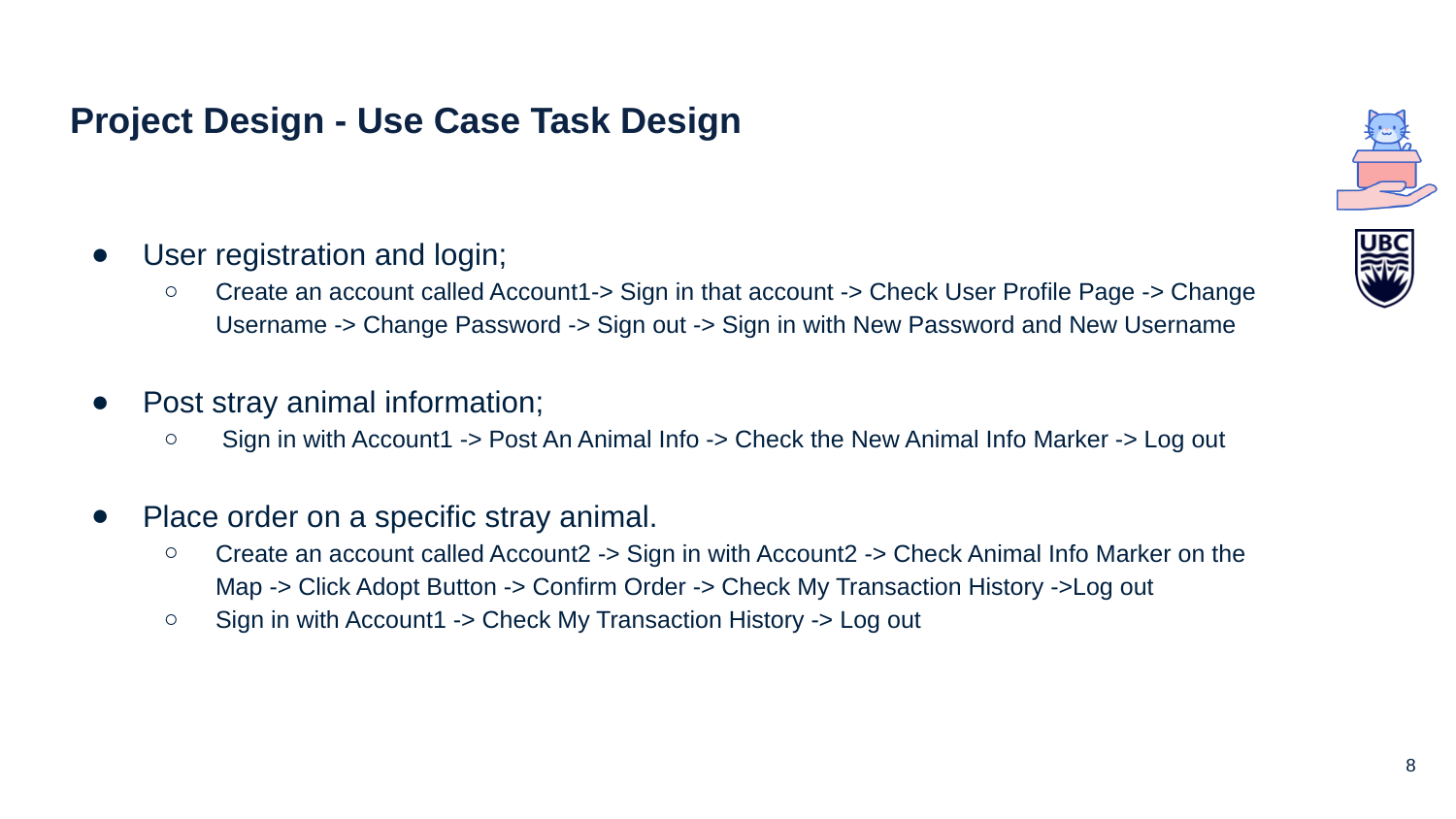

Project Design - Use Case Task Design
User registration and login;
Create an account called Account1-> Sign in that account -> Check User Profile Page -> Change Username -> Change Password -> Sign out -> Sign in with New Password and New Username

Post stray animal information;
 Sign in with Account1 -> Post An Animal Info -> Check the New Animal Info Marker -> Log out

Place order on a specific stray animal.
Create an account called Account2 -> Sign in with Account2 -> Check Animal Info Marker on the Map -> Click Adopt Button -> Confirm Order -> Check My Transaction History ->Log out
Sign in with Account1 -> Check My Transaction History -> Log out